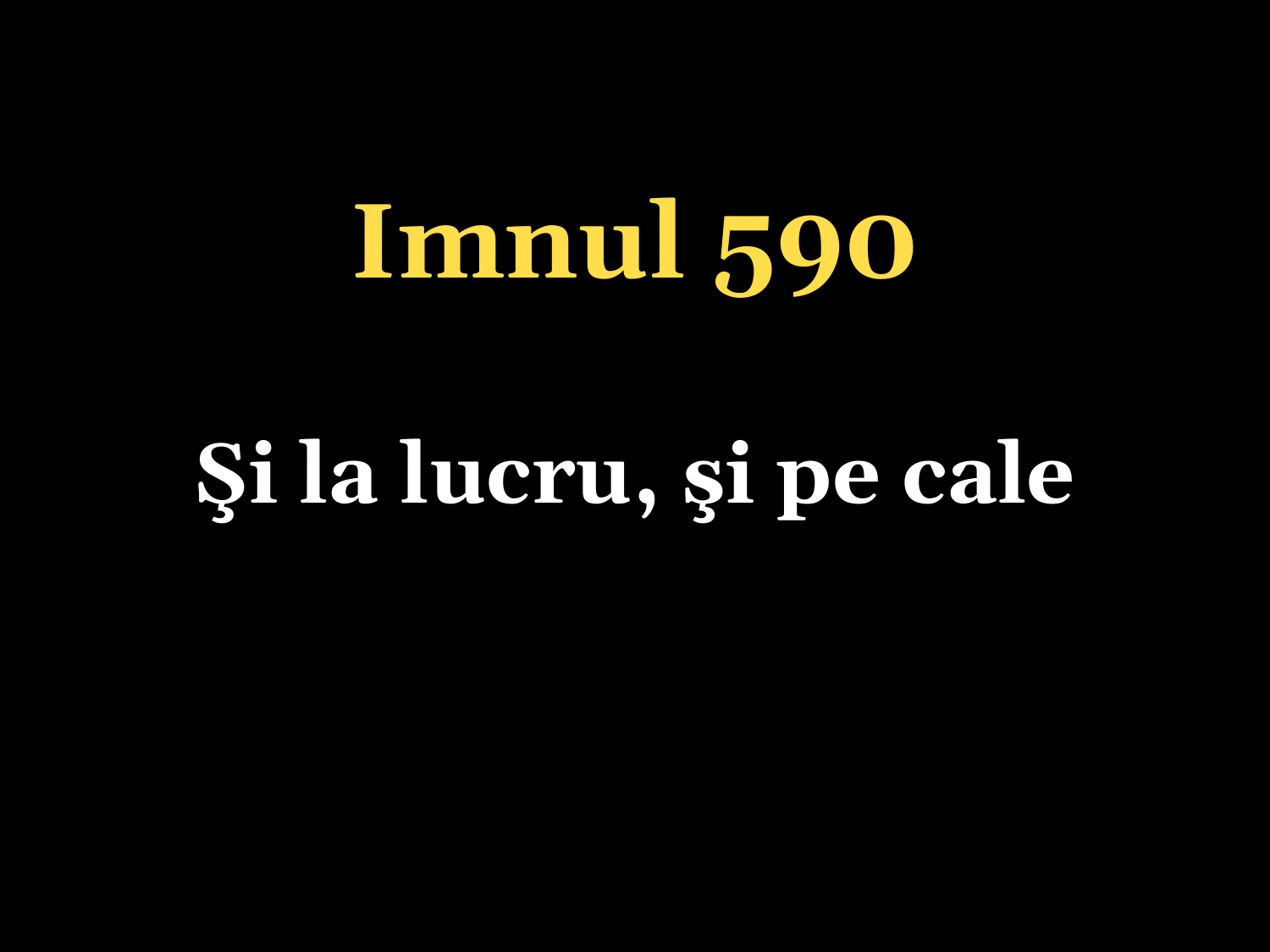

Imnul 590
Şi la lucru, şi pe cale